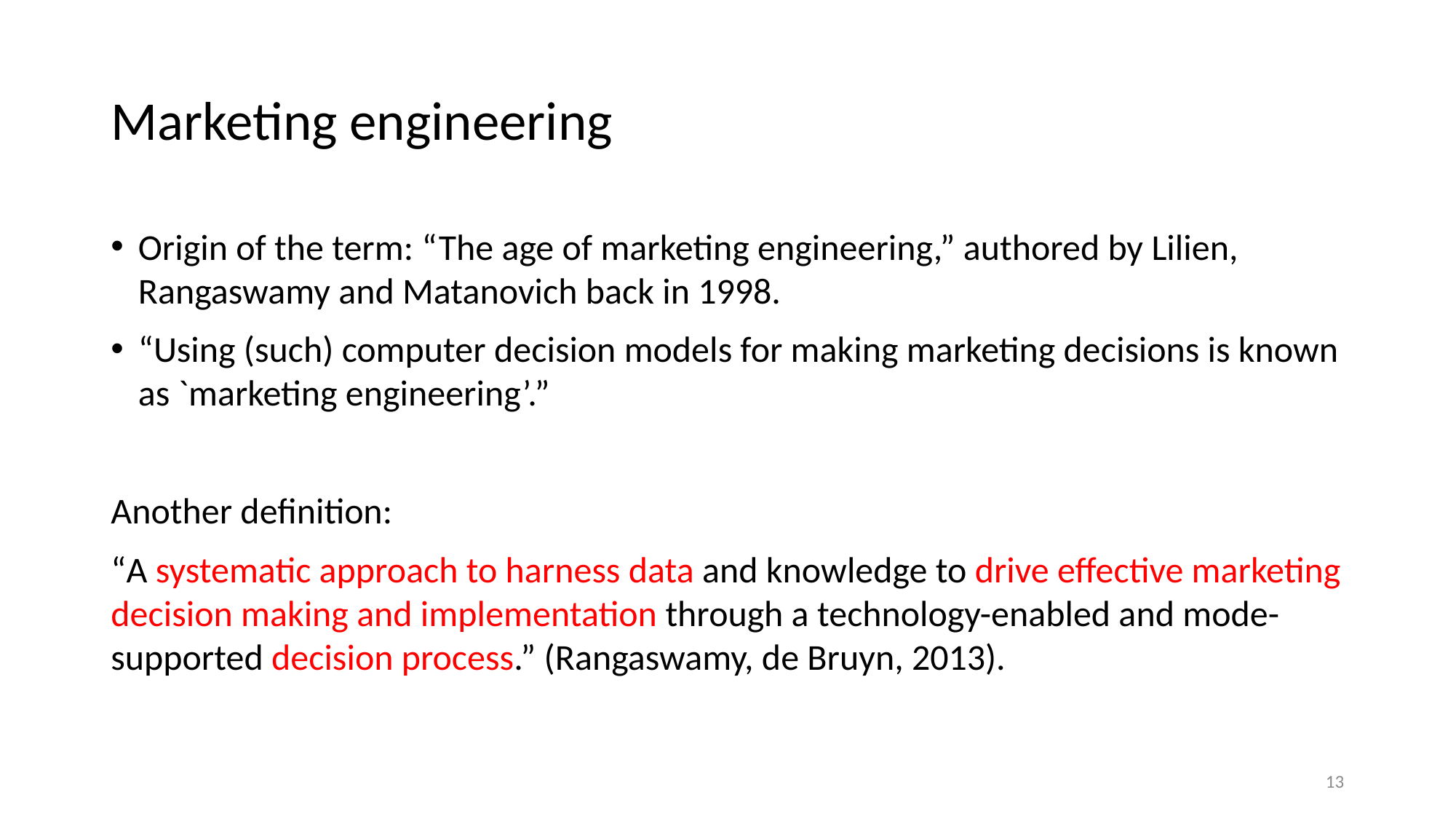

# Marketing engineering
Origin of the term: “The age of marketing engineering,” authored by Lilien, Rangaswamy and Matanovich back in 1998.
“Using (such) computer decision models for making marketing decisions is known as `marketing engineering’.”

Another definition:
“A systematic approach to harness data and knowledge to drive effective marketing decision making and implementation through a technology-enabled and mode-supported decision process.” (Rangaswamy, de Bruyn, 2013).
13